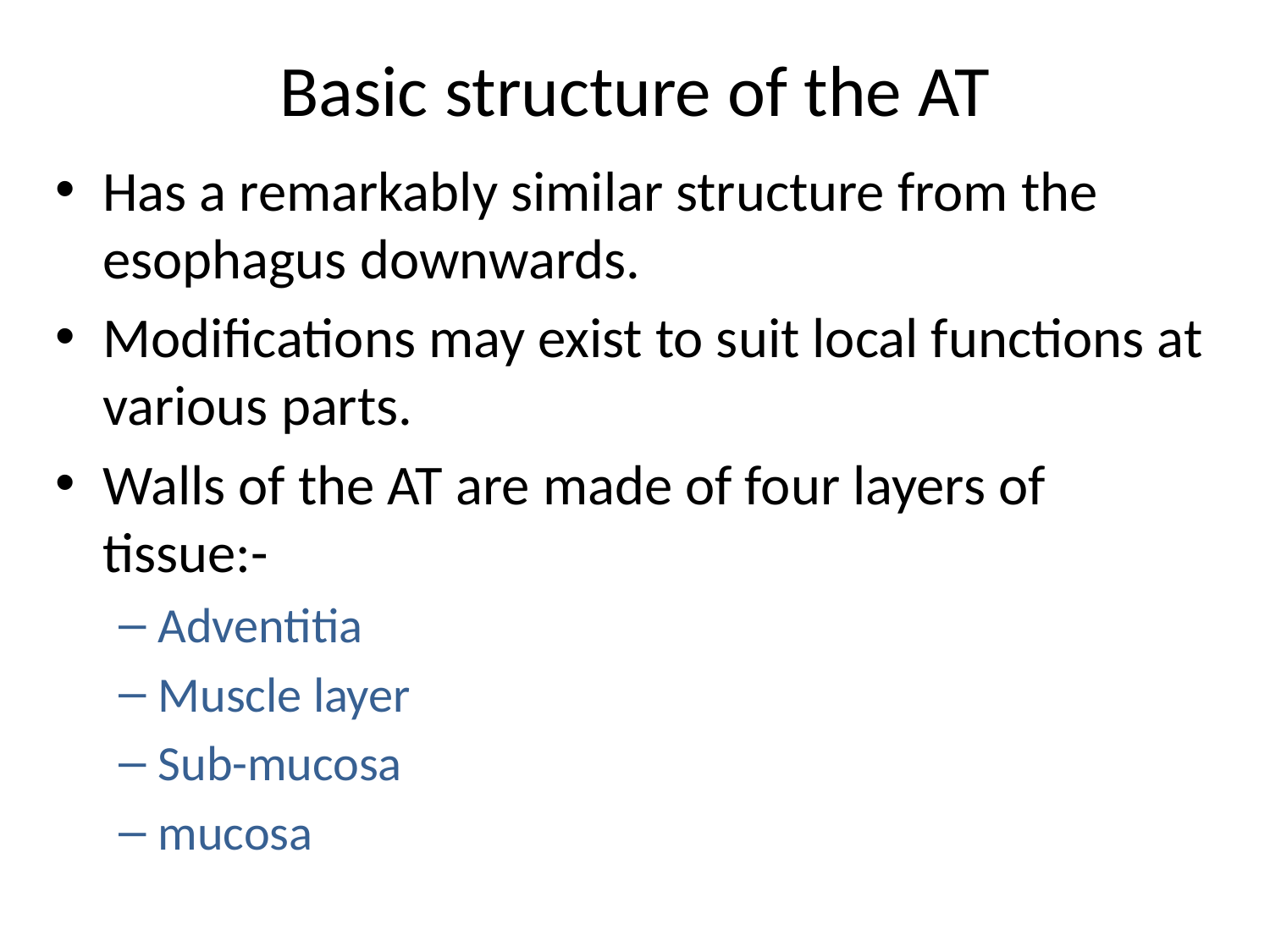

# Basic structure of the AT
Has a remarkably similar structure from the esophagus downwards.
Modifications may exist to suit local functions at various parts.
Walls of the AT are made of four layers of tissue:-
Adventitia
Muscle layer
Sub-mucosa
mucosa